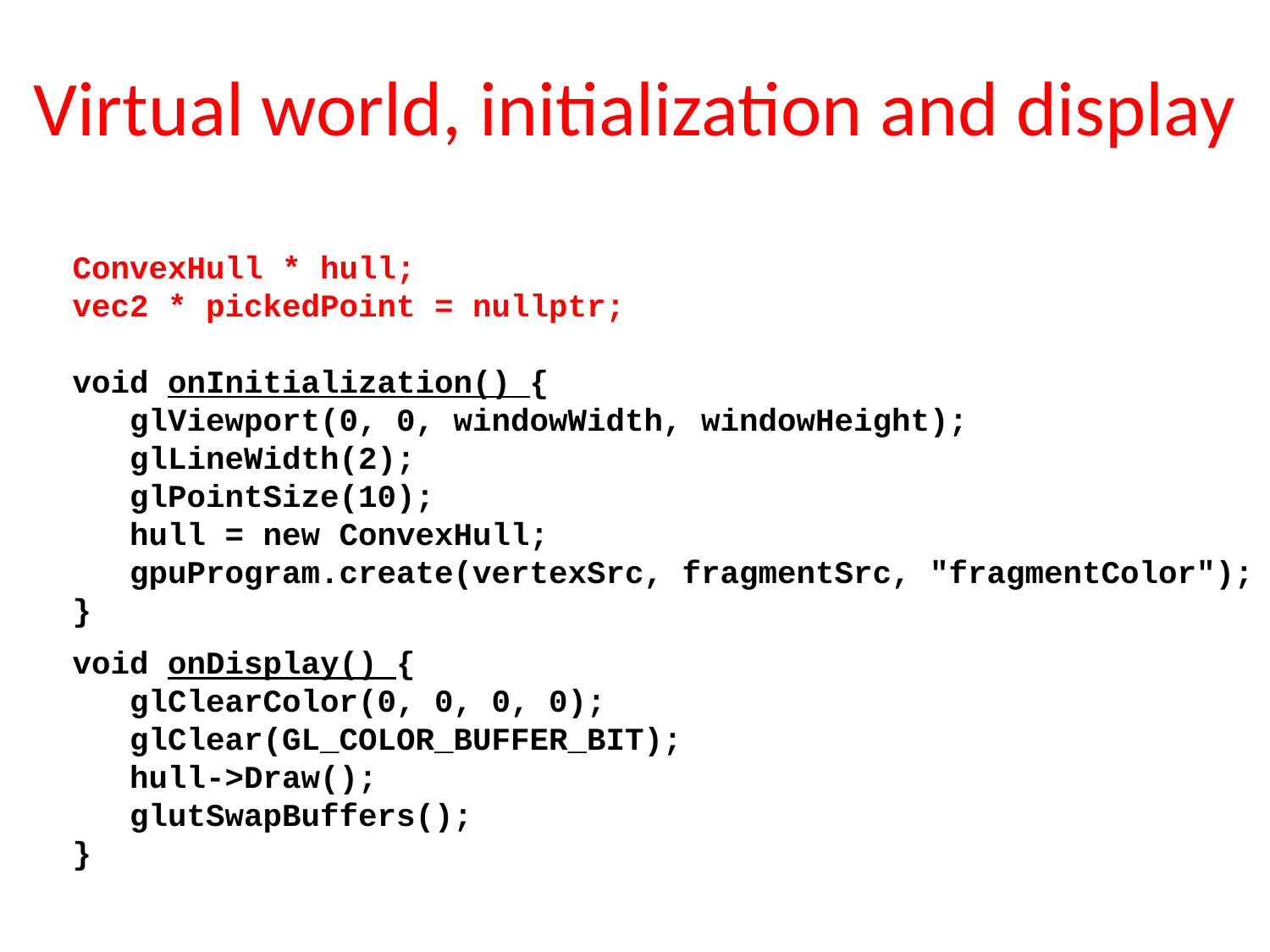

# Virtual world, initialization and display

ConvexHull * hull;
vec2 * pickedPoint = nullptr;

void onInitialization() {
   glViewport(0, 0, windowWidth, windowHeight);
   glLineWidth(2);
   glPointSize(10);
   hull = new ConvexHull;
   gpuProgram.create(vertexSrc, fragmentSrc, "fragmentColor");
}

void onDisplay() {
   glClearColor(0, 0, 0, 0);
   glClear(GL_COLOR_BUFFER_BIT);
   hull->Draw();
   glutSwapBuffers();
}